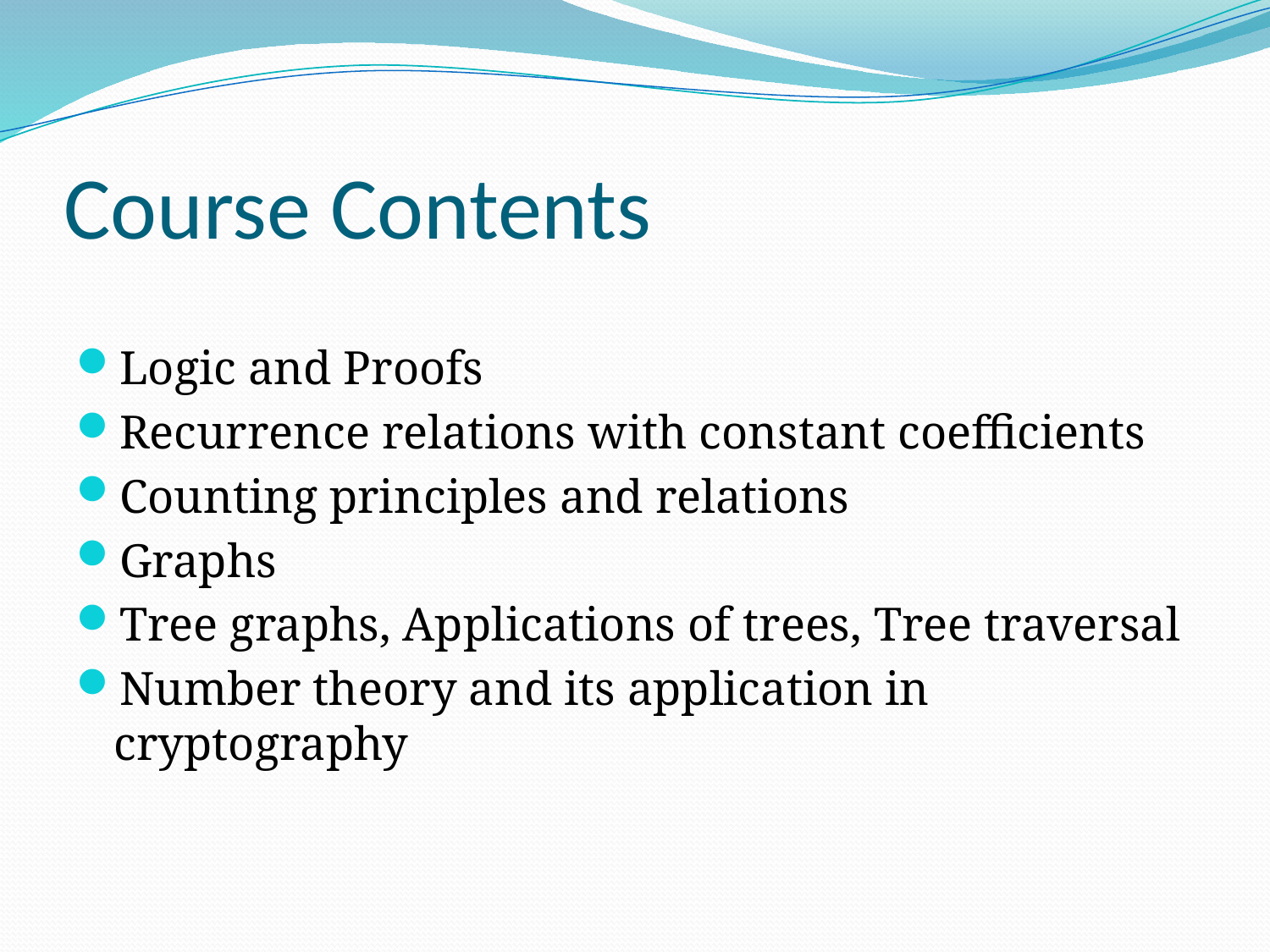

# Course Contents

Logic and Proofs
Recurrence relations with constant coefficients
Counting principles and relations
Graphs
Tree graphs, Applications of trees, Tree traversal
Number theory and its application in cryptography